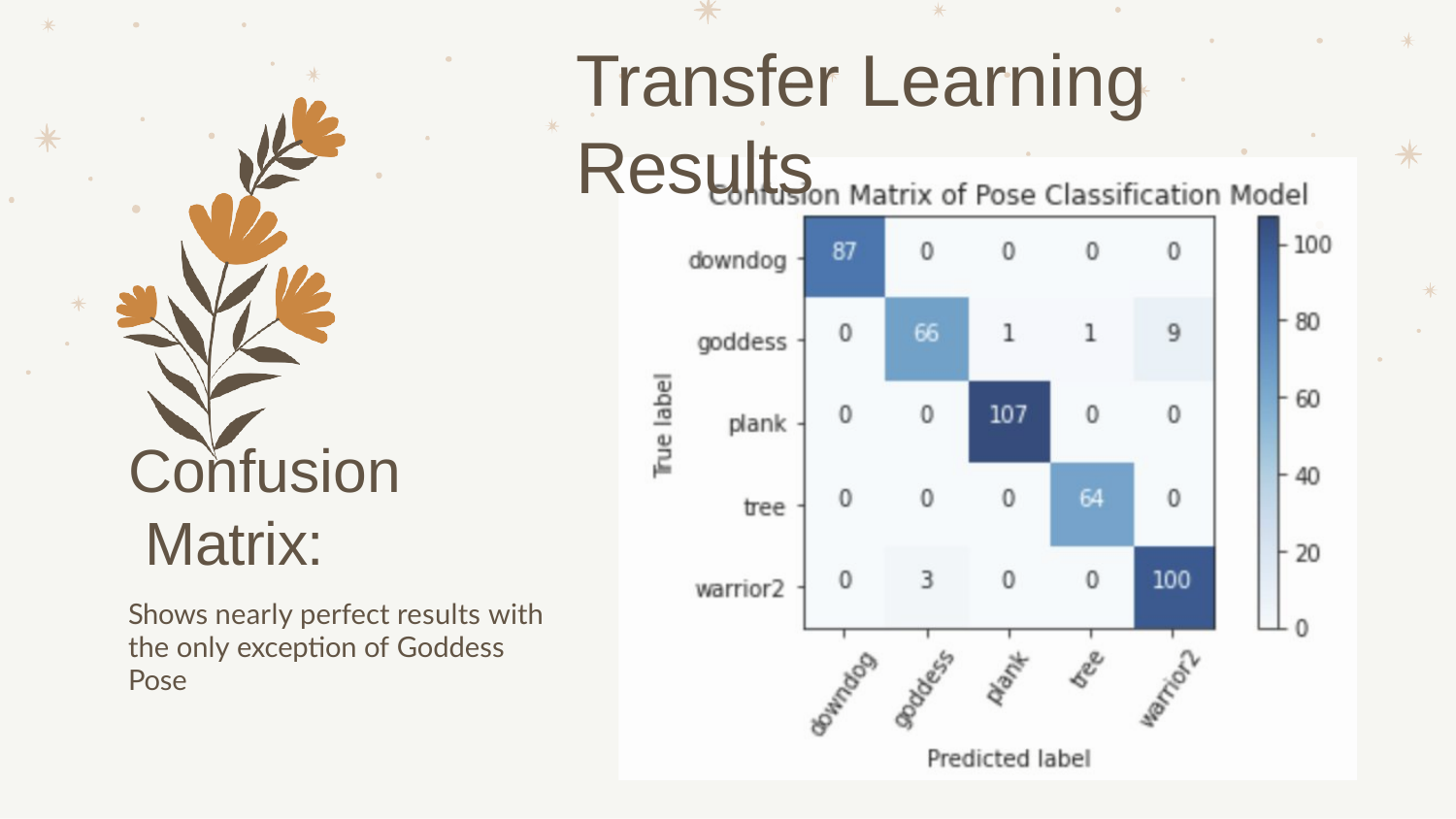

# Transfer Learning Results

Confusion  Matrix:
Shows nearly perfect results with  the only exception of Goddess Pose